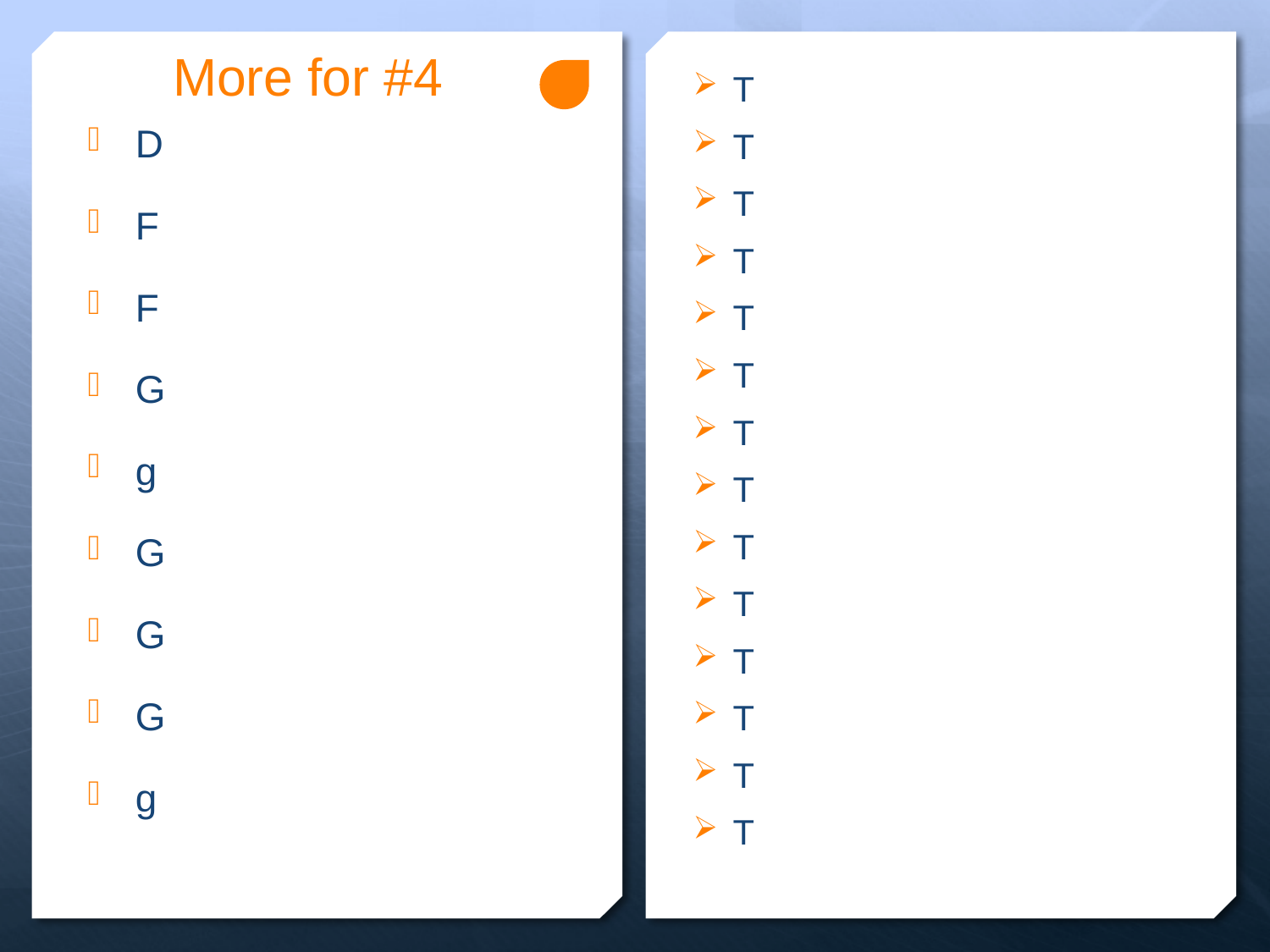

# More for #4
T
T
T
T
T
T
T
T
T
T
T
T
T
T

D
F
F
G
g
G
G
G
g